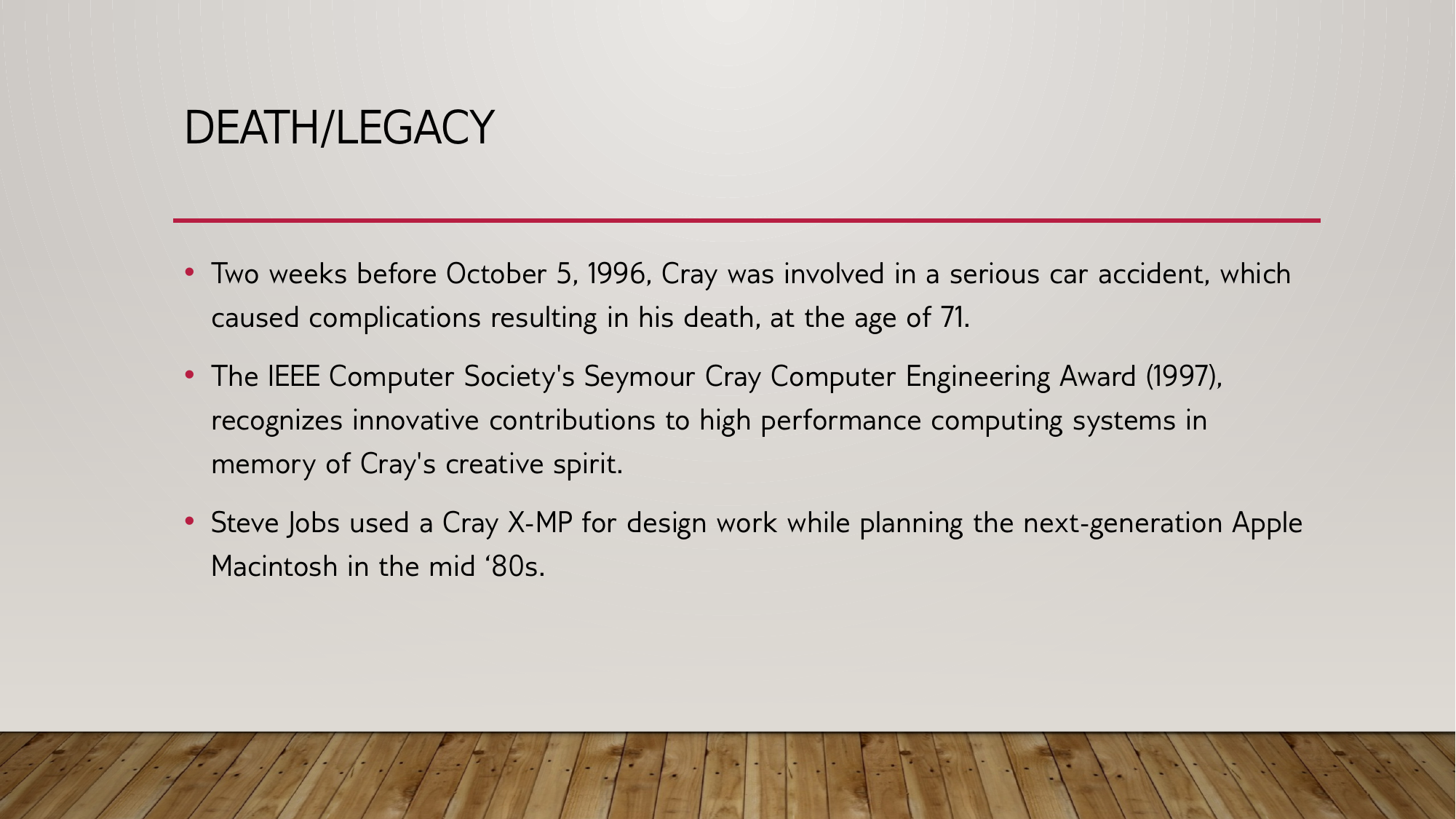

# Death/Legacy
Two weeks before October 5, 1996, Cray was involved in a serious car accident, which caused complications resulting in his death, at the age of 71.
The IEEE Computer Society's Seymour Cray Computer Engineering Award (1997), recognizes innovative contributions to high performance computing systems in memory of Cray's creative spirit.
Steve Jobs used a Cray X-MP for design work while planning the next-generation Apple Macintosh in the mid ‘80s.